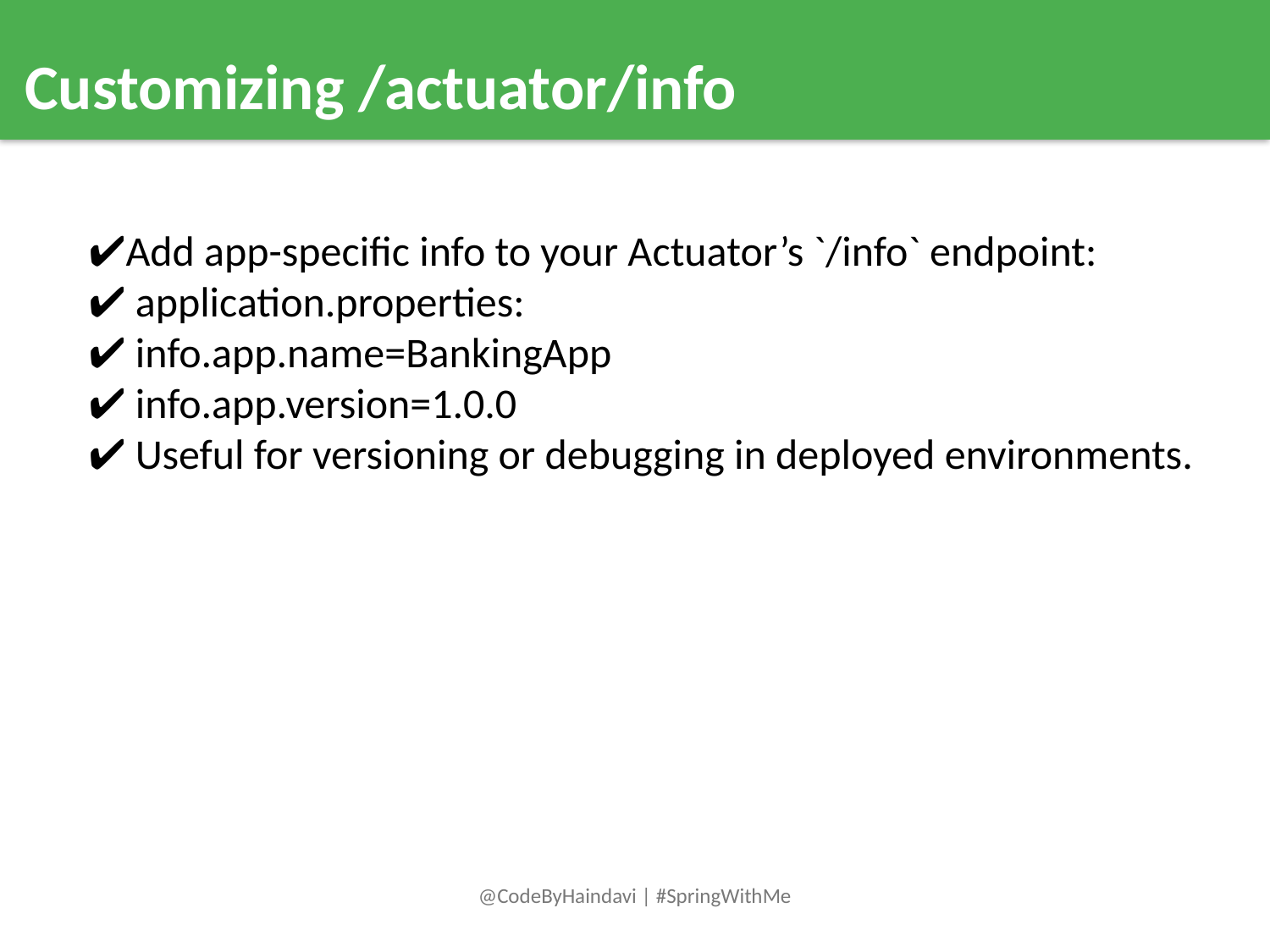

Customizing /actuator/info
✔️Add app-specific info to your Actuator’s `/info` endpoint:
✔️ application.properties:
✔️ info.app.name=BankingApp
✔️ info.app.version=1.0.0
✔️ Useful for versioning or debugging in deployed environments.
@CodeByHaindavi | #SpringWithMe